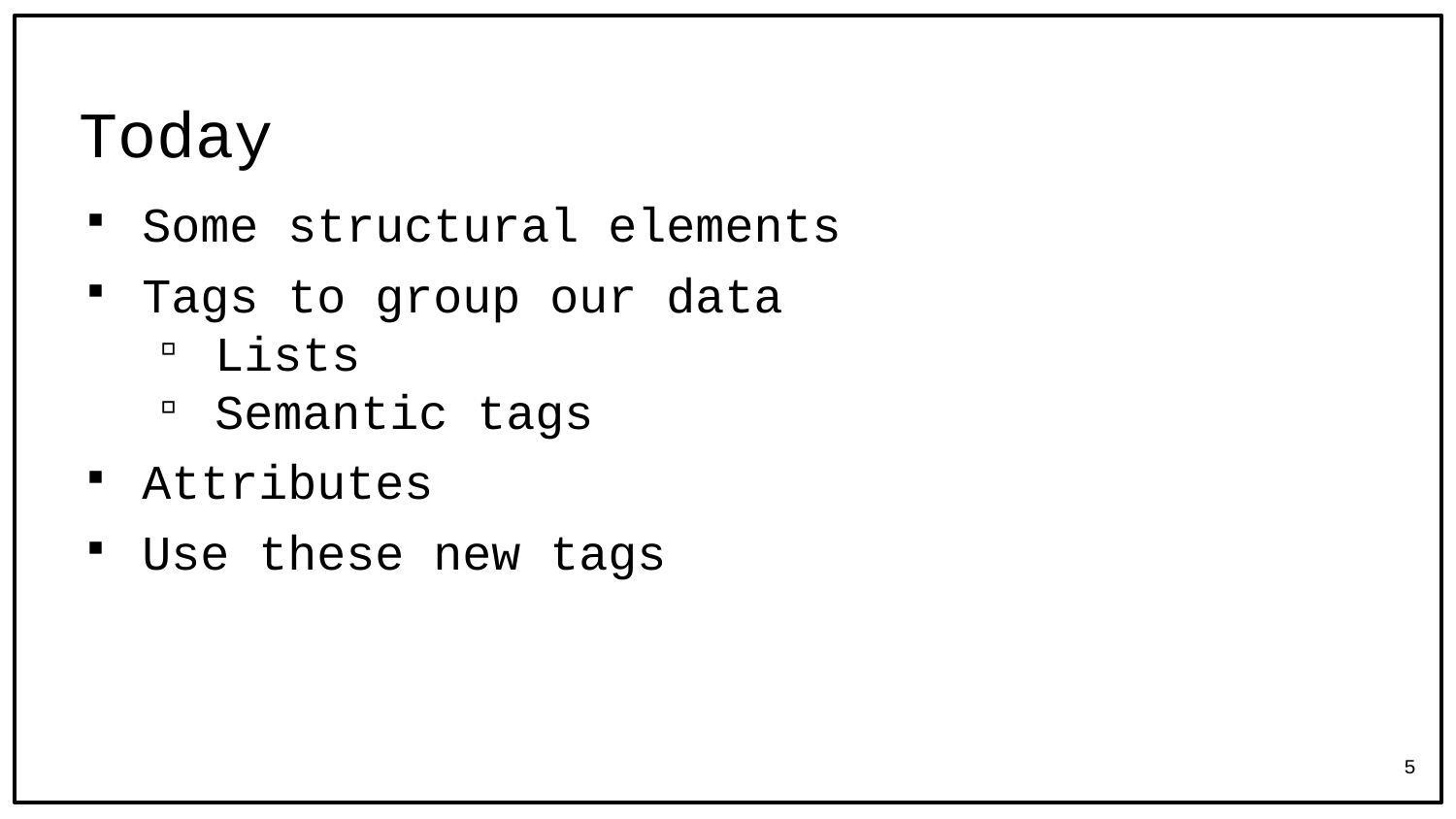

# Today
Some structural elements
Tags to group our data
Lists
Semantic tags
Attributes
Use these new tags
5